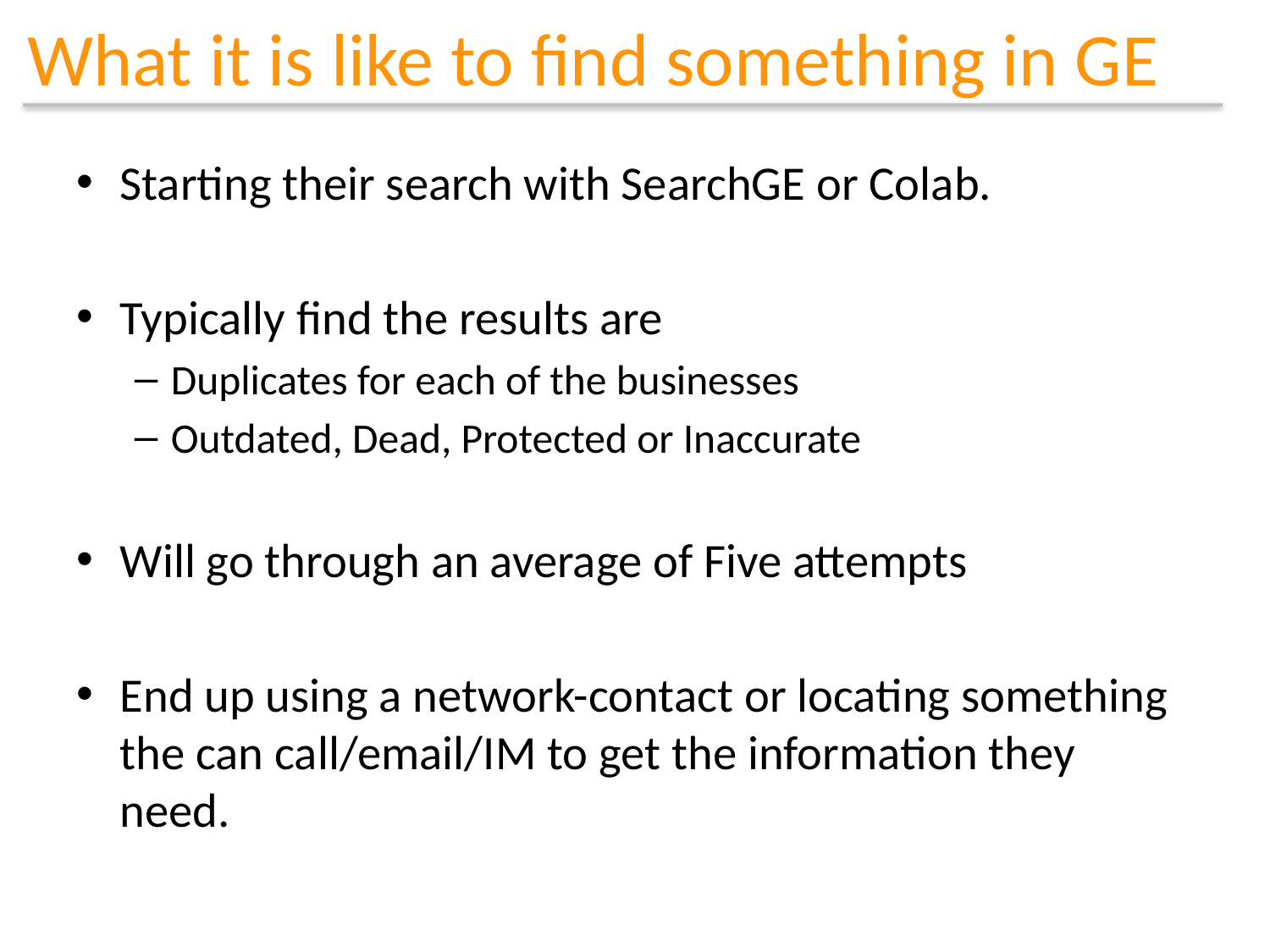

# What it is like to find something in GE
Starting their search with SearchGE or Colab.

Typically find the results are
Duplicates for each of the businesses
Outdated, Dead, Protected or Inaccurate

Will go through an average of Five attempts

End up using a network-contact or locating something the can call/email/IM to get the information they need.